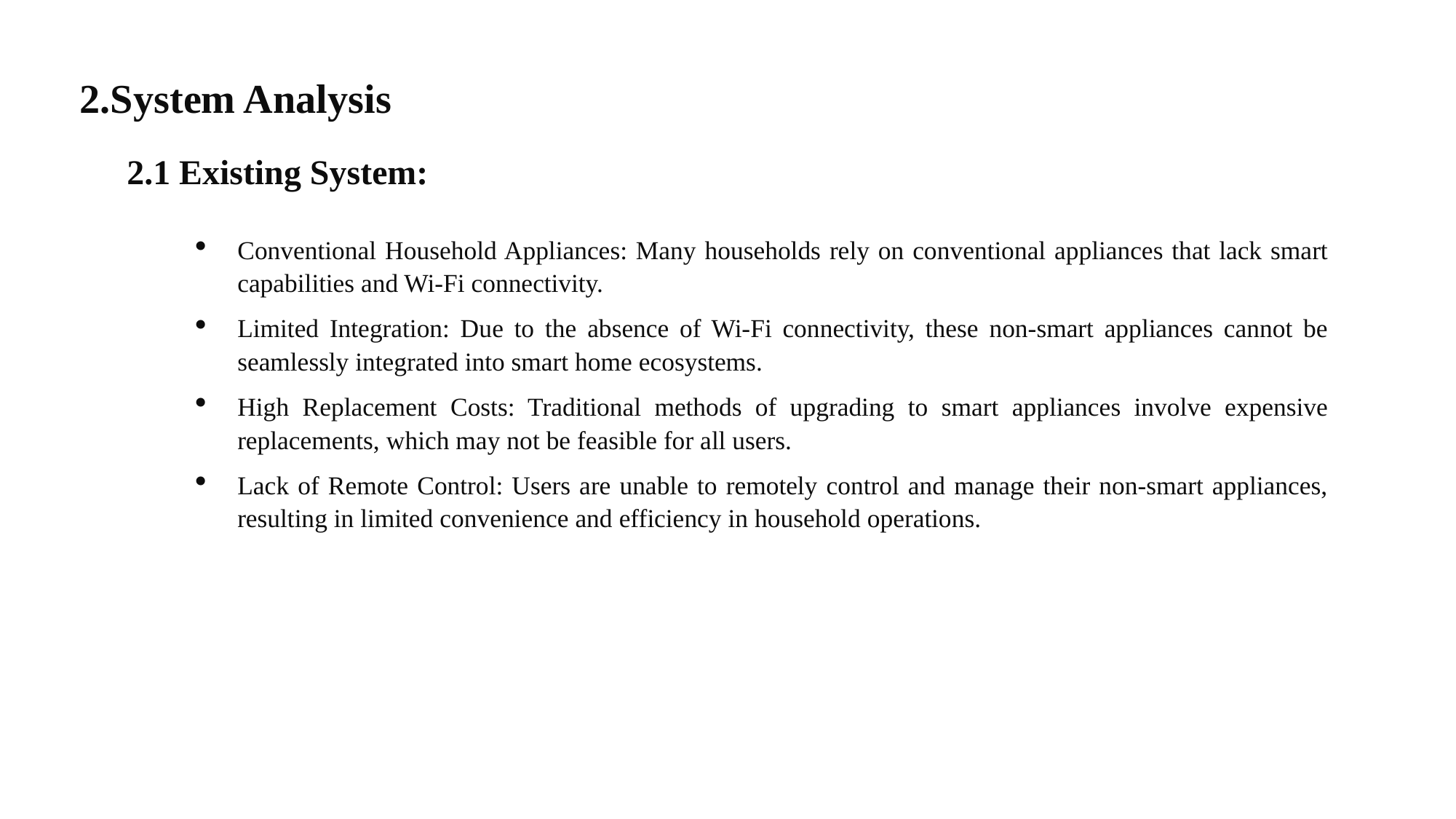

2.System Analysis
2.1 Existing System:

Conventional Household Appliances: Many households rely on conventional appliances that lack smart capabilities and Wi-Fi connectivity.
Limited Integration: Due to the absence of Wi-Fi connectivity, these non-smart appliances cannot be seamlessly integrated into smart home ecosystems.
High Replacement Costs: Traditional methods of upgrading to smart appliances involve expensive replacements, which may not be feasible for all users.
Lack of Remote Control: Users are unable to remotely control and manage their non-smart appliances, resulting in limited convenience and efficiency in household operations.